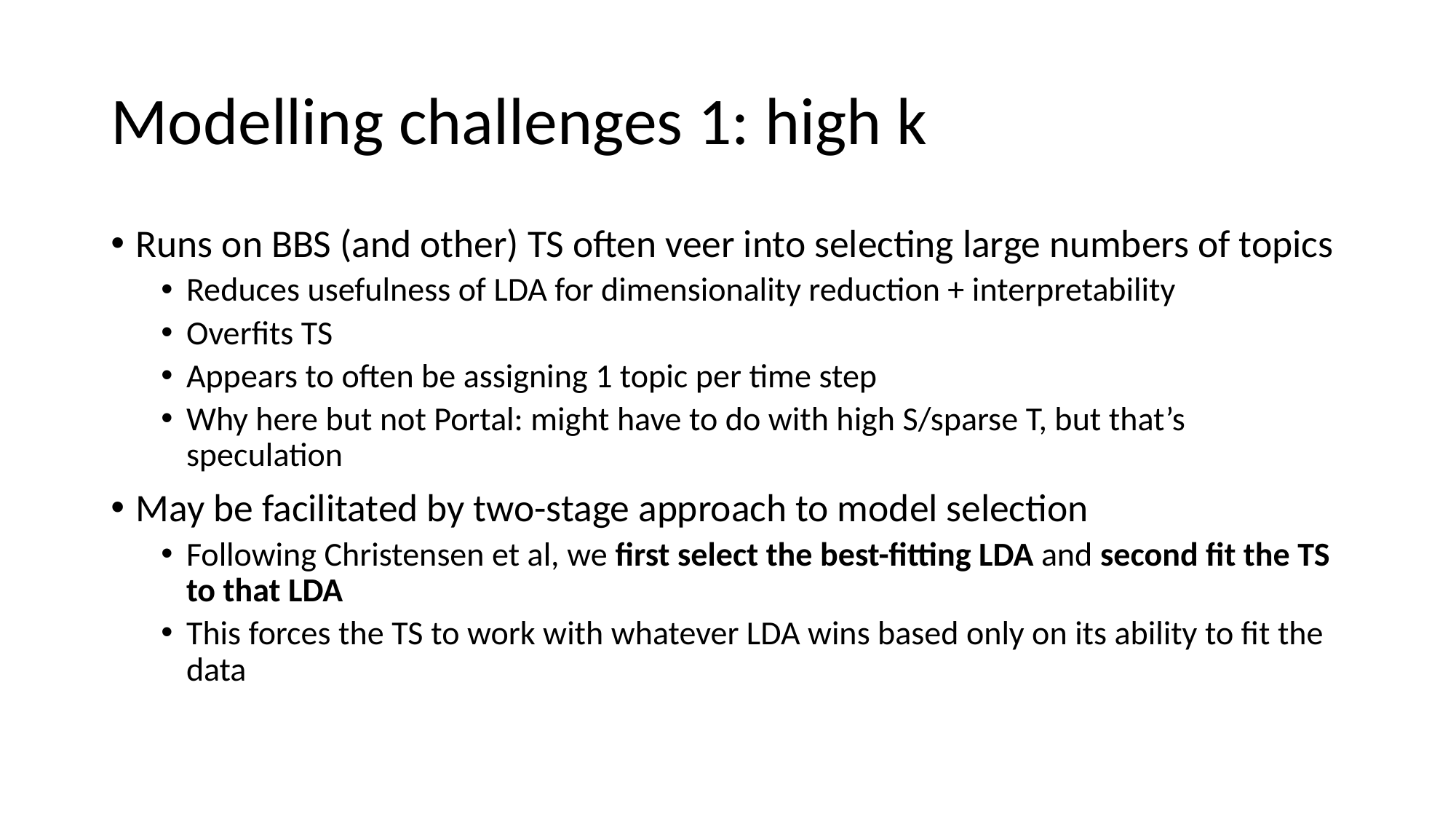

# Modelling challenges 1: high k
Runs on BBS (and other) TS often veer into selecting large numbers of topics
Reduces usefulness of LDA for dimensionality reduction + interpretability
Overfits TS
Appears to often be assigning 1 topic per time step
Why here but not Portal: might have to do with high S/sparse T, but that’s speculation
May be facilitated by two-stage approach to model selection
Following Christensen et al, we first select the best-fitting LDA and second fit the TS to that LDA
This forces the TS to work with whatever LDA wins based only on its ability to fit the data